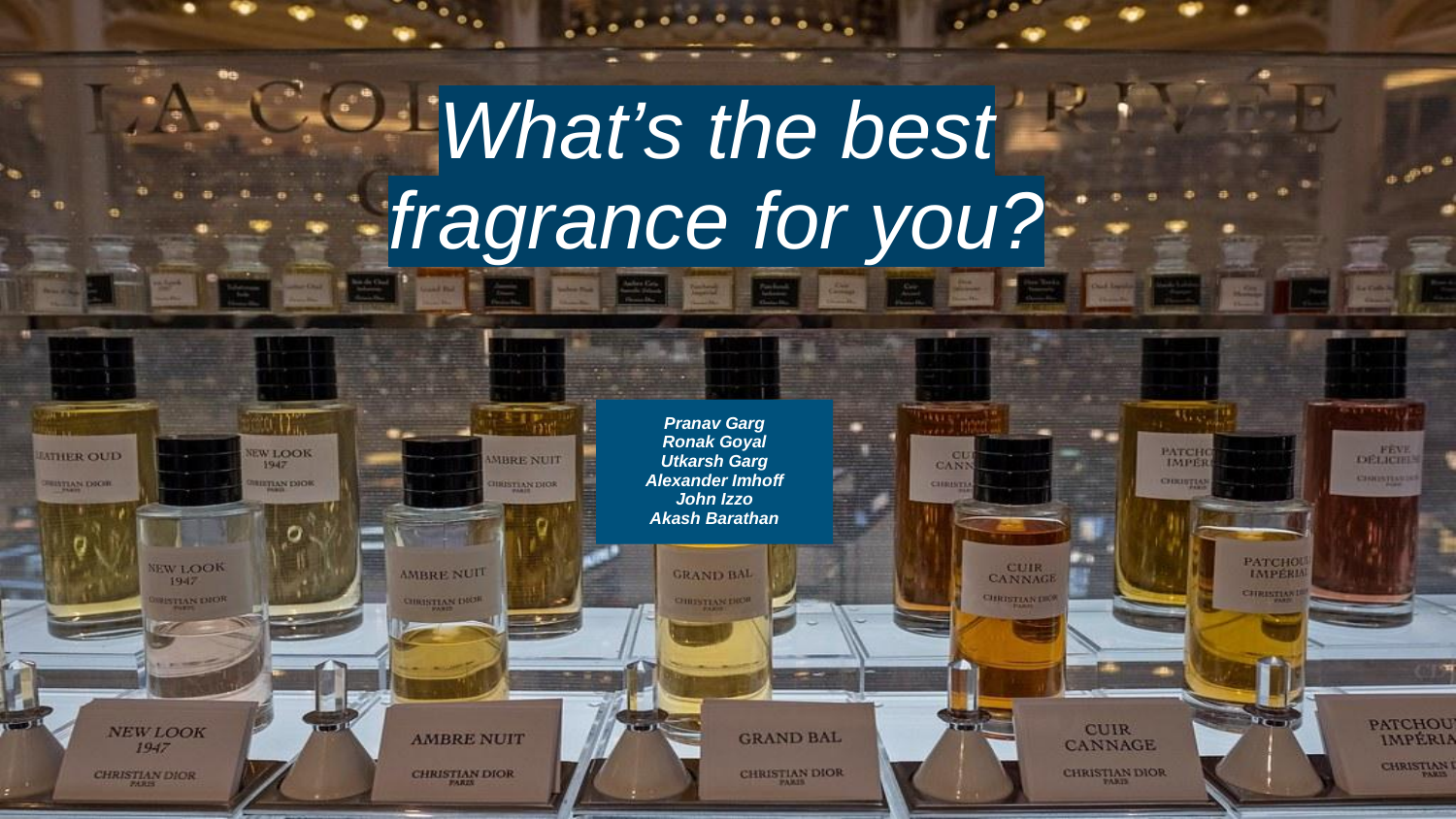

# What’s the best fragrance for you?
Pranav Garg
Ronak Goyal
Utkarsh Garg
Alexander Imhoff
John Izzo
Akash Barathan